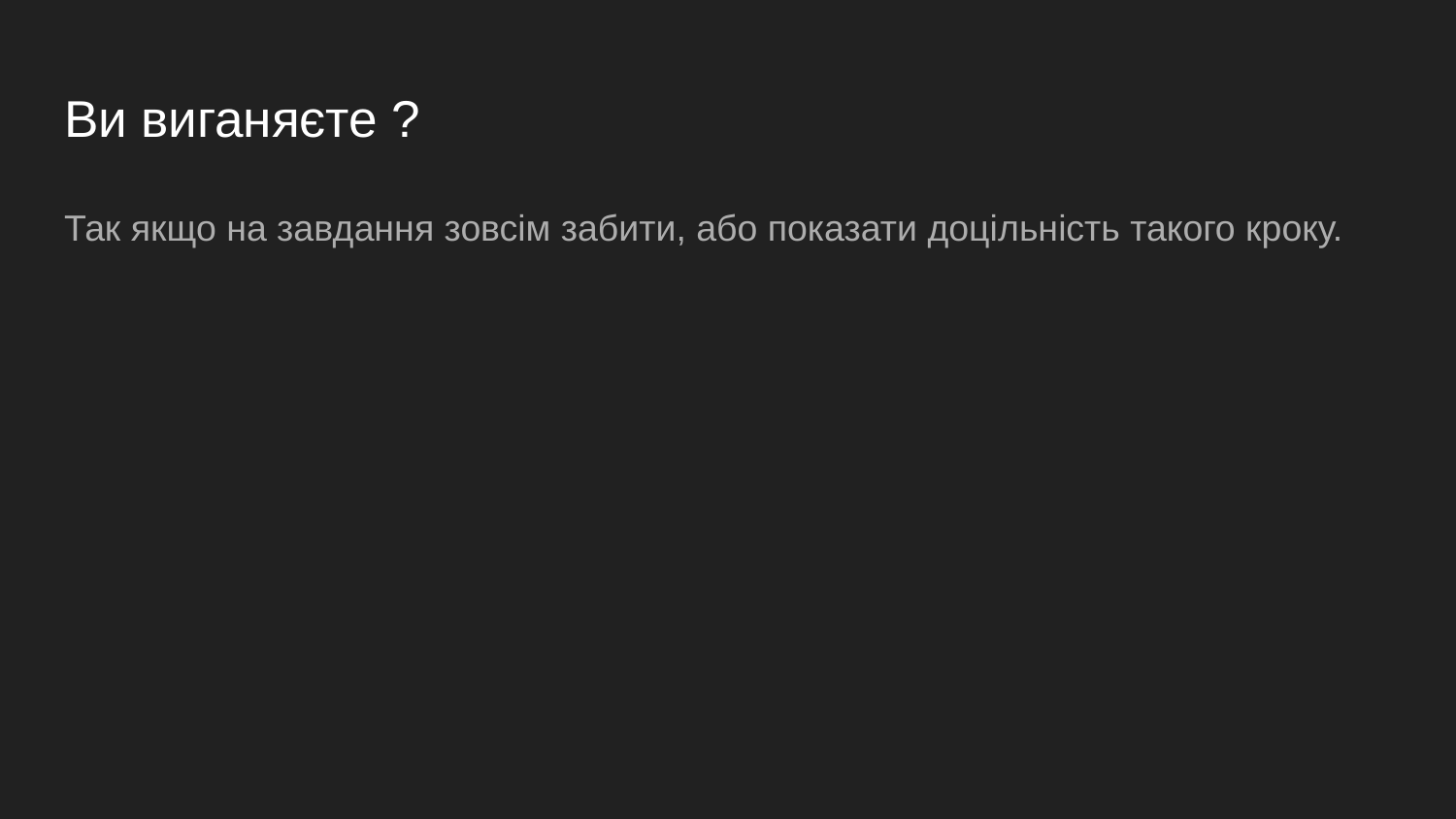

# Ви виганяєте ?
Так якщо на завдання зовсім забити, або показати доцільність такого кроку.